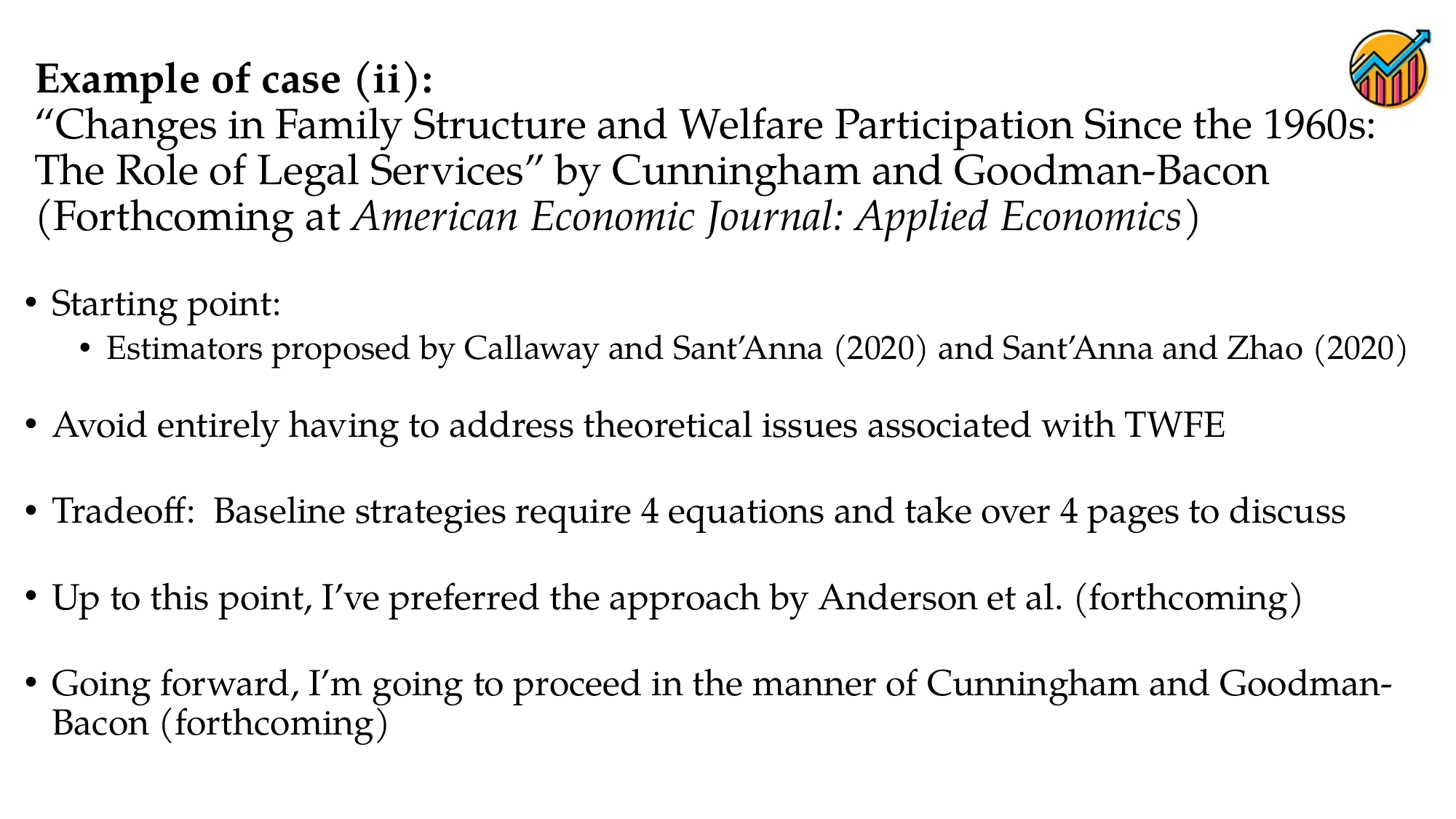

# Example of case (ii): “Changes in Family Structure and Welfare Participation Since the 1960s: The Role of Legal Services” by Cunningham and Goodman-Bacon (Forthcoming at American Economic Journal: Applied Economics)
Starting point:
Estimators proposed by Callaway and Sant’Anna (2020) and Sant’Anna and Zhao (2020)

Avoid entirely having to address theoretical issues associated with TWFE

Tradeoff:  Baseline strategies require 4 equations and take over 4 pages to discuss

Up to this point, I’ve preferred the approach by Anderson et al. (forthcoming)

Going forward, I’m going to proceed in the manner of Cunningham and Goodman-Bacon (forthcoming)